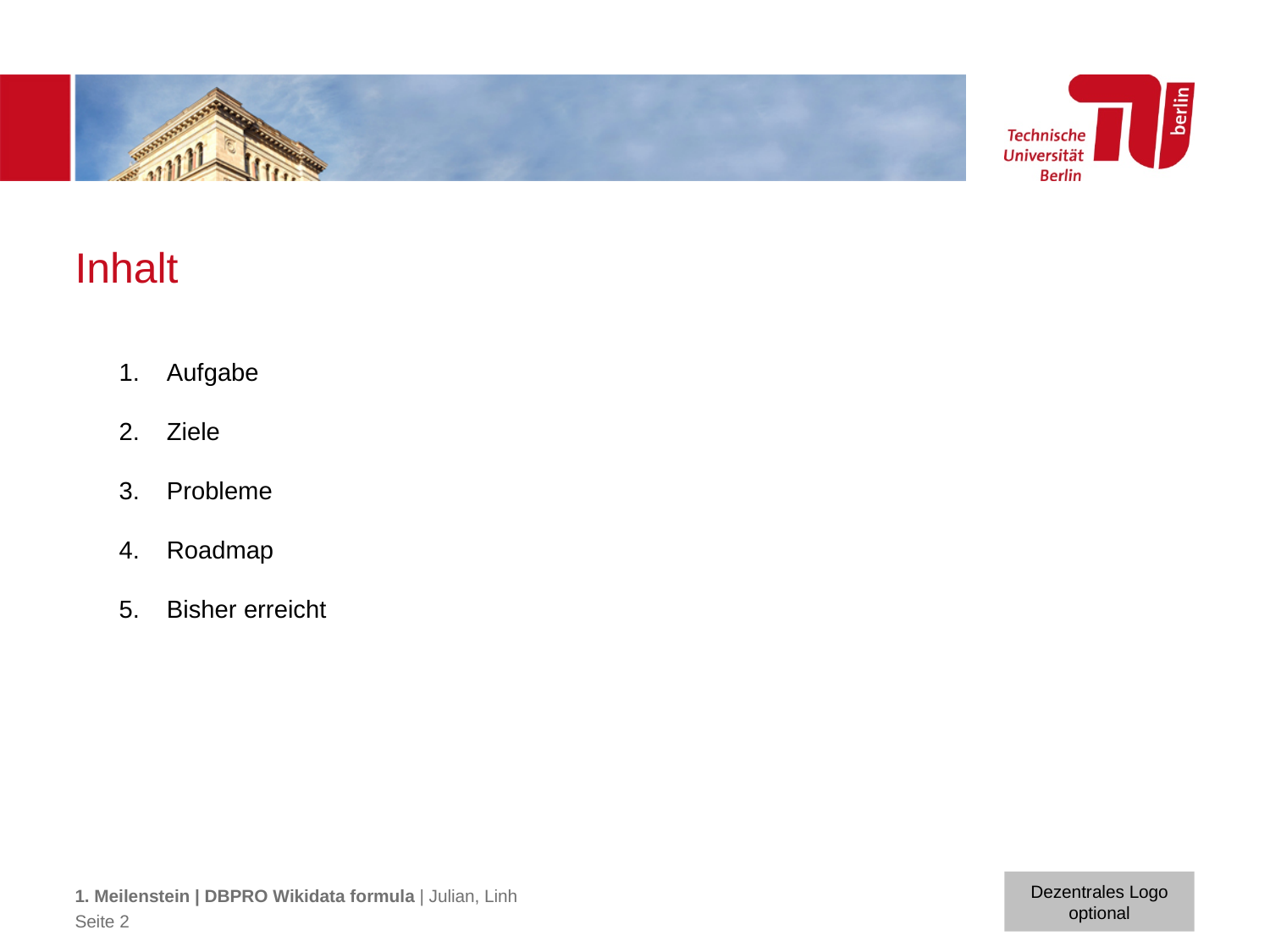

# Inhalt
Aufgabe
Ziele
Probleme
Roadmap
Bisher erreicht
1. Meilenstein | DBPRO Wikidata formula | Julian, Linh
Seite 2